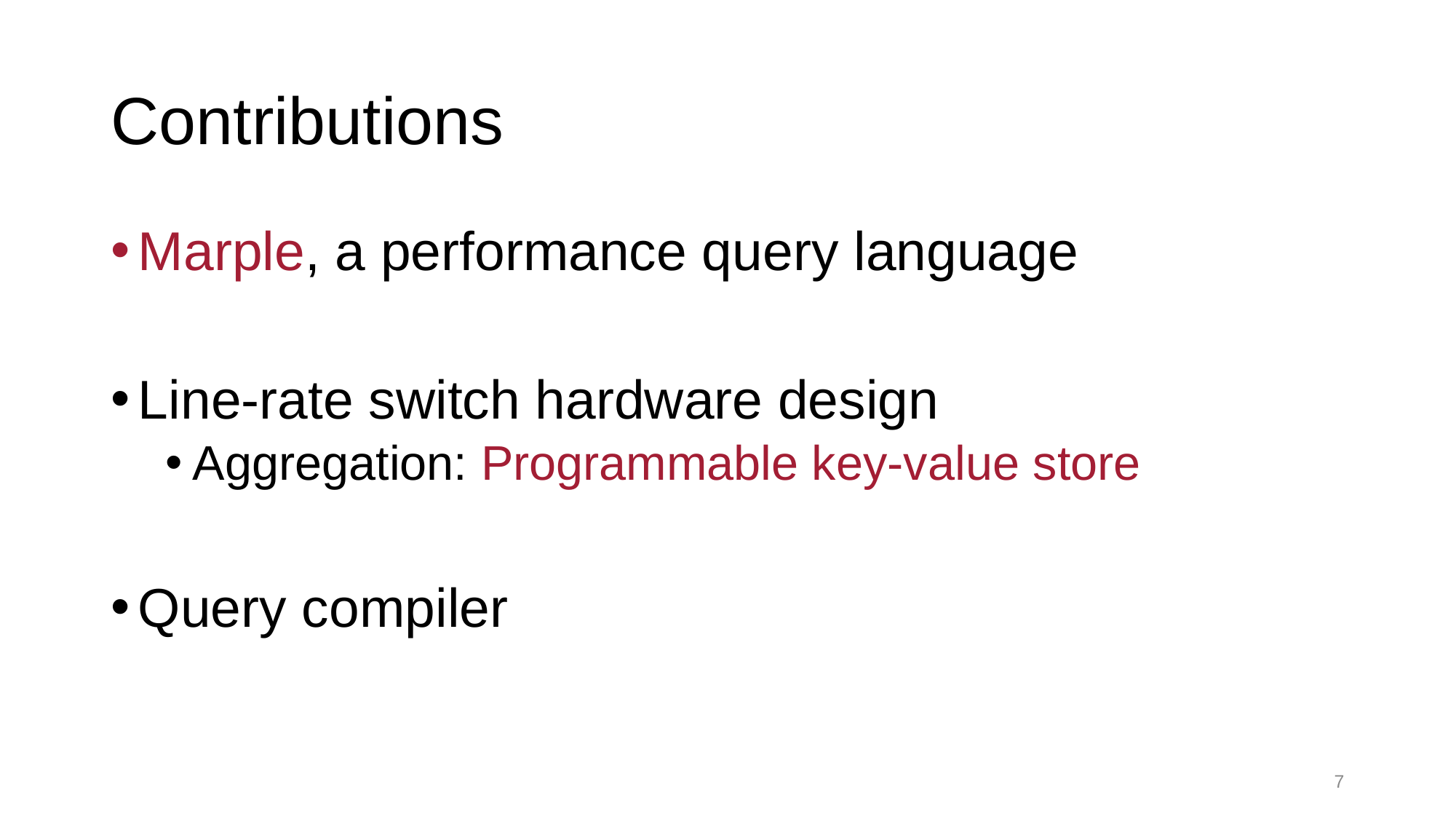

# Contributions
Marple, a performance query language

Line-rate switch hardware design
Aggregation: Programmable key-value store

Query compiler
7